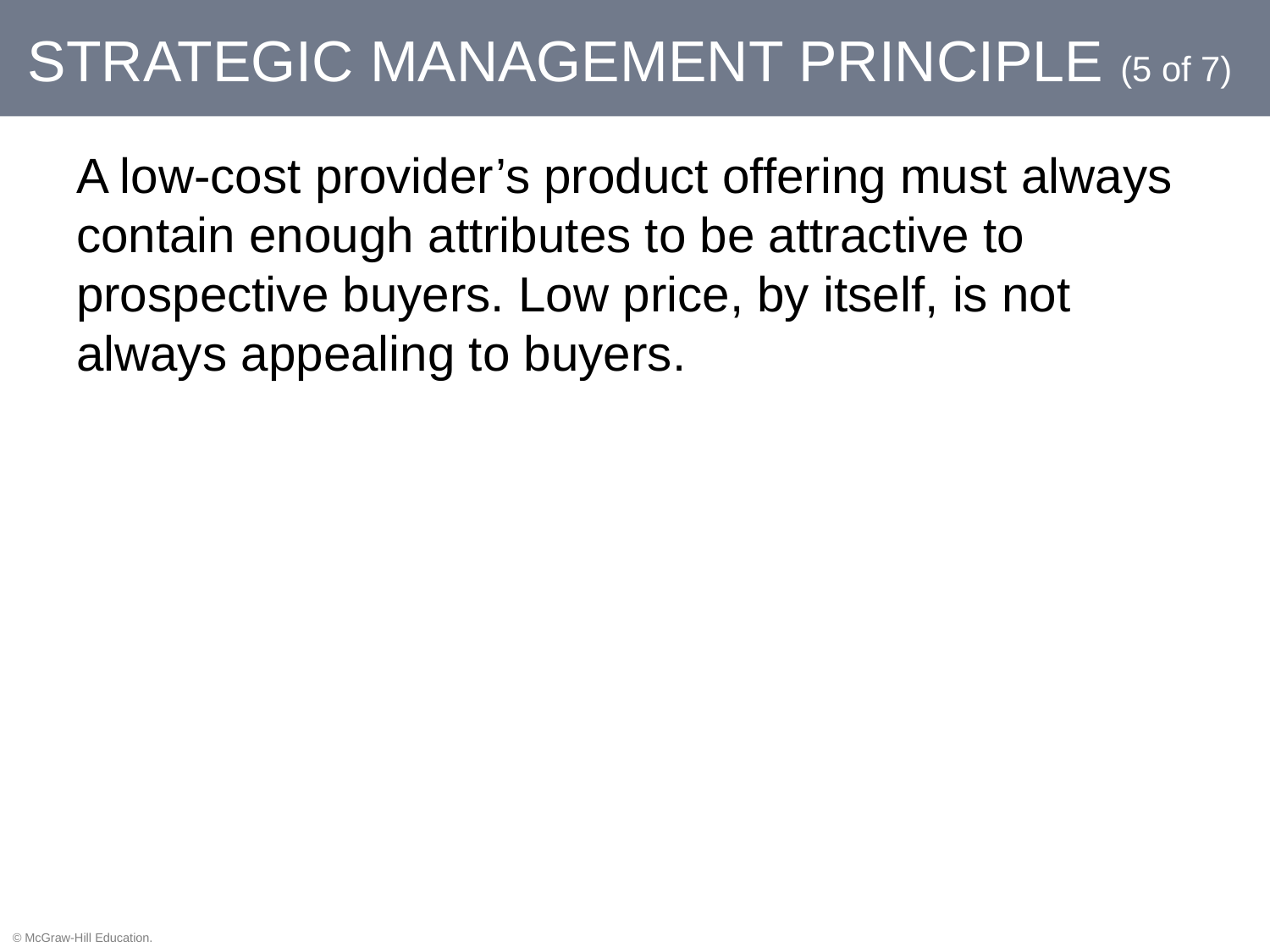

# Strategic Management Principle (5 of 7)
A low-cost provider’s product offering must always contain enough attributes to be attractive to prospective buyers. Low price, by itself, is not always appealing to buyers.